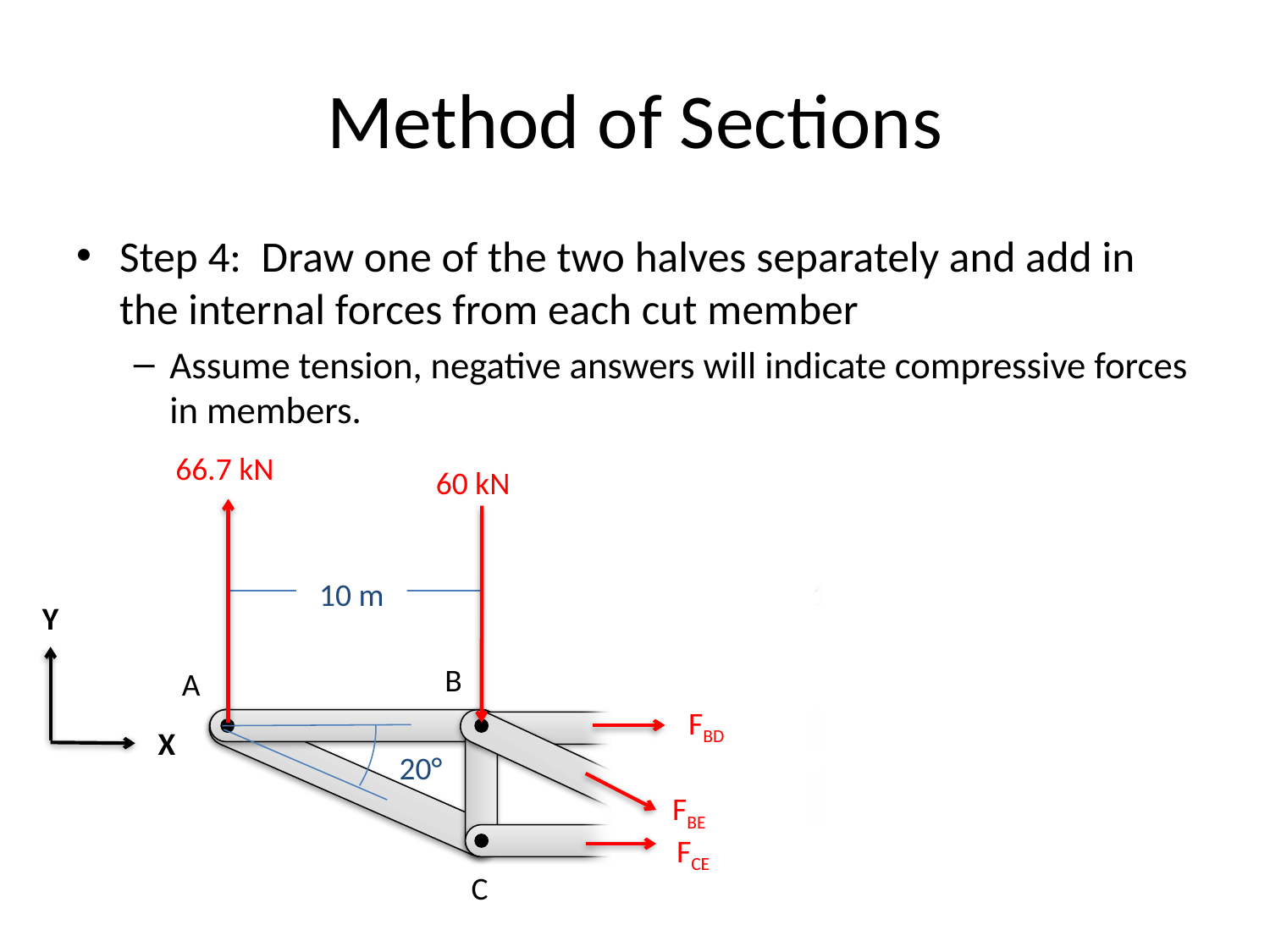

# Method of Sections
Step 4:  Draw one of the two halves separately and add in the internal forces from each cut member
Assume tension, negative answers will indicate compressive forces in members.

73.3 kN
66.7 kN
60 kN
10 m
10 m

Y

B
A
D
F
FBD

X

20°

FBE

FCE

E
C